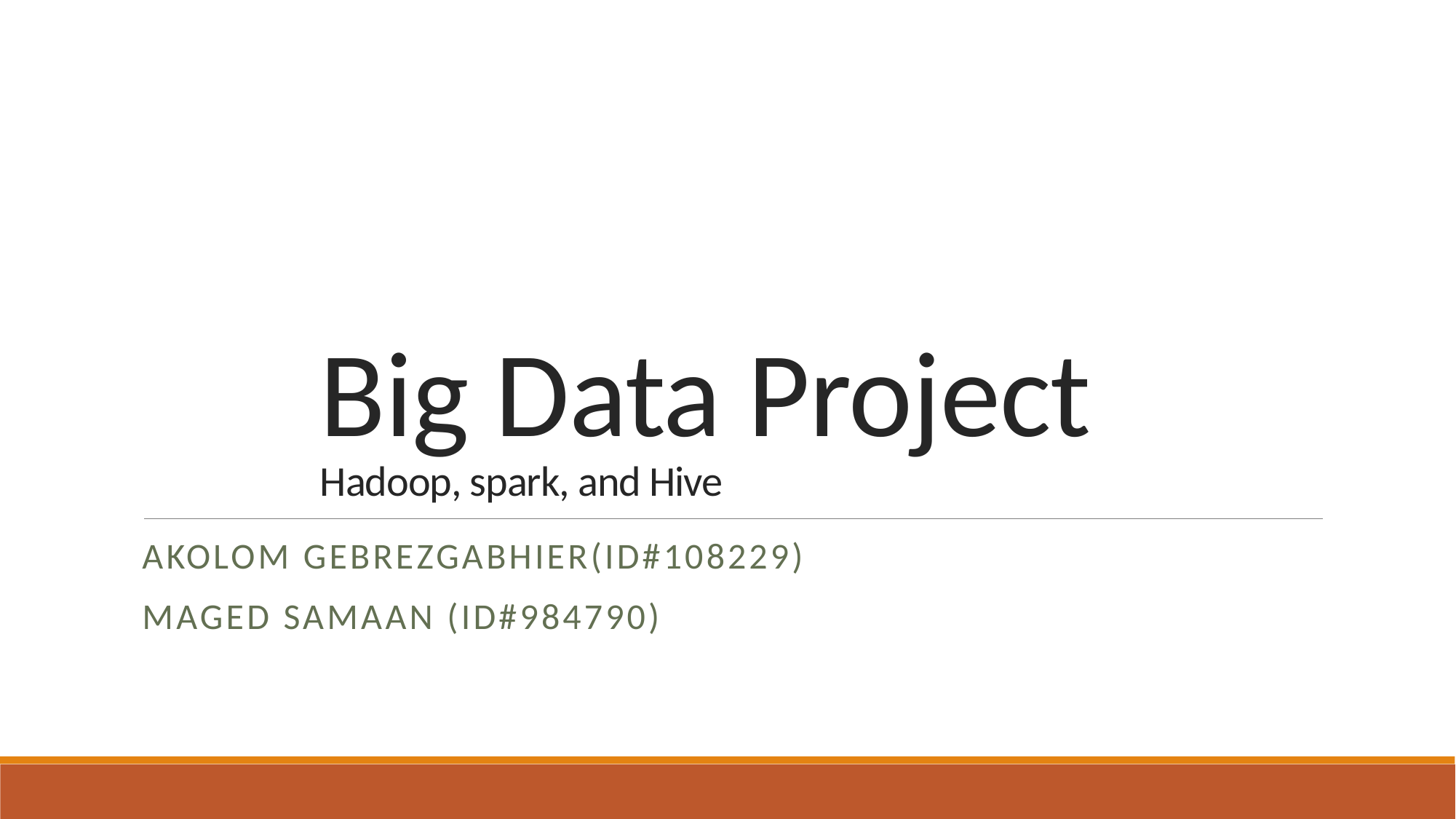

# Big Data Project Hadoop, spark, and Hive
Akolom GEBREZGABHIER(ID#108229)
Maged Samaan (ID#984790)